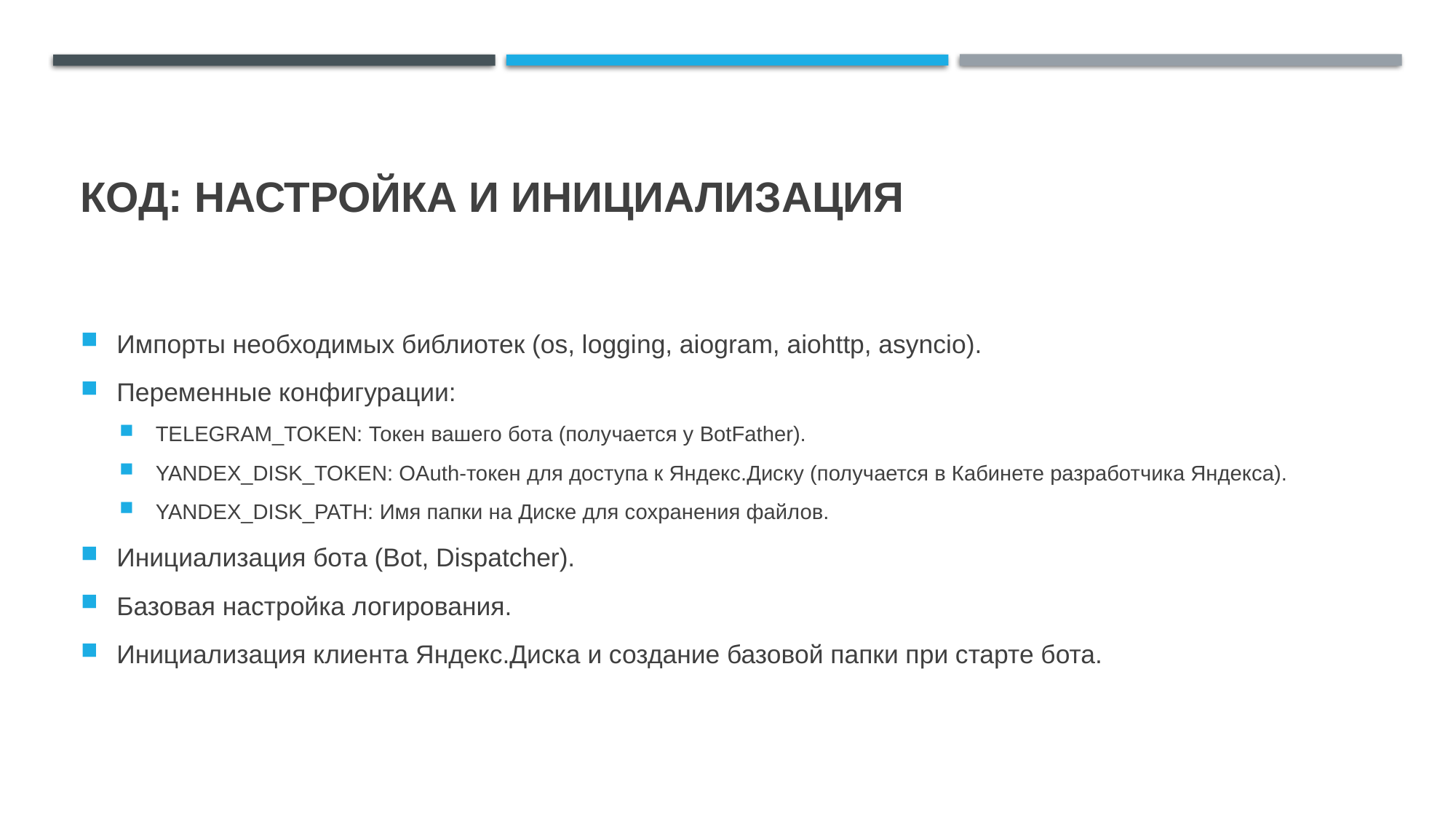

# Код: Настройка и Инициализация
Импорты необходимых библиотек (os, logging, aiogram, aiohttp, asyncio).
Переменные конфигурации:
TELEGRAM_TOKEN: Токен вашего бота (получается у BotFather).
YANDEX_DISK_TOKEN: OAuth-токен для доступа к Яндекс.Диску (получается в Кабинете разработчика Яндекса).
YANDEX_DISK_PATH: Имя папки на Диске для сохранения файлов.
Инициализация бота (Bot, Dispatcher).
Базовая настройка логирования.
Инициализация клиента Яндекс.Диска и создание базовой папки при старте бота.